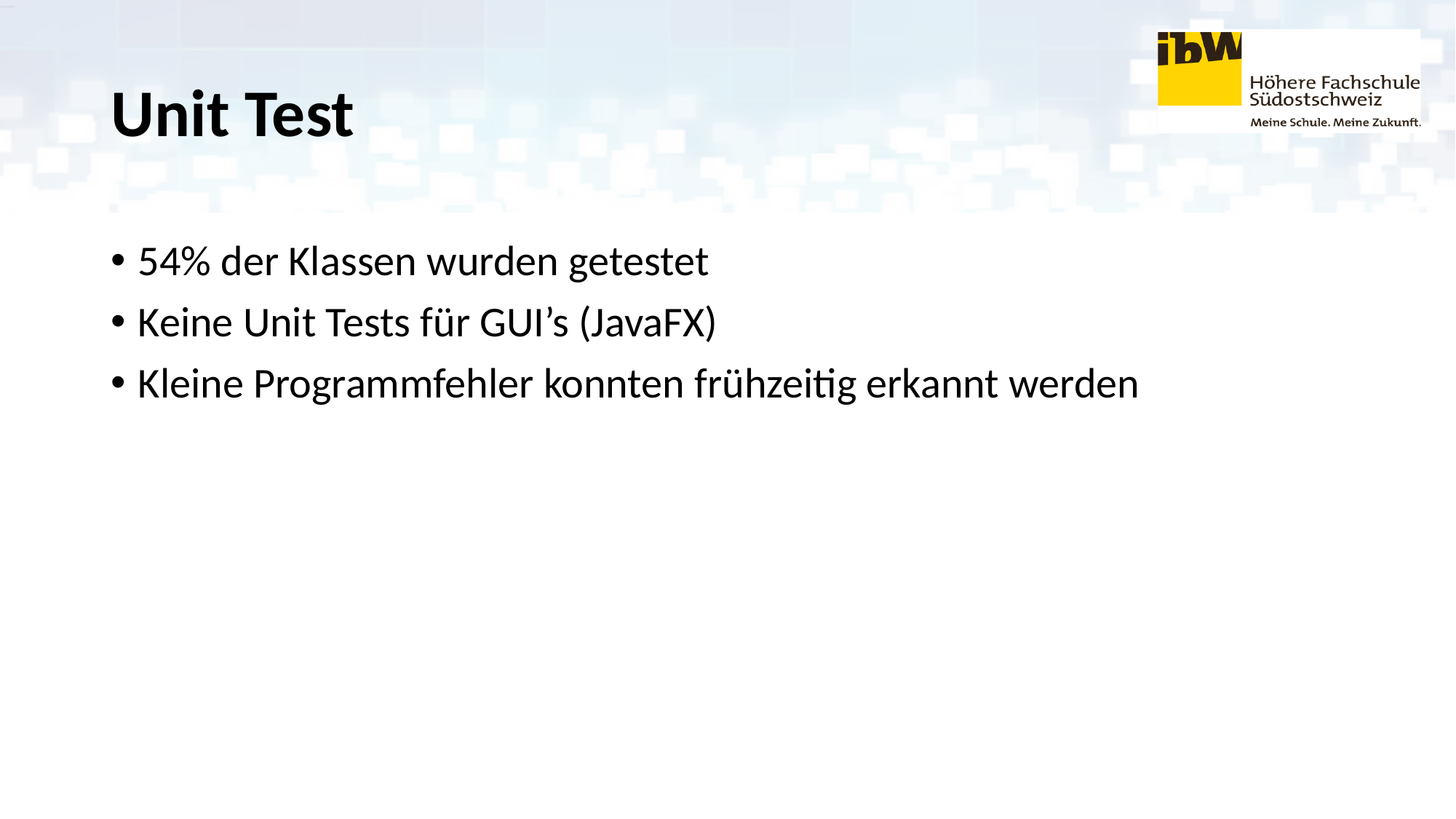

# Unit Test
54% der Klassen wurden getestet
Keine Unit Tests für GUI’s (JavaFX)
Kleine Programmfehler konnten frühzeitig erkannt werden